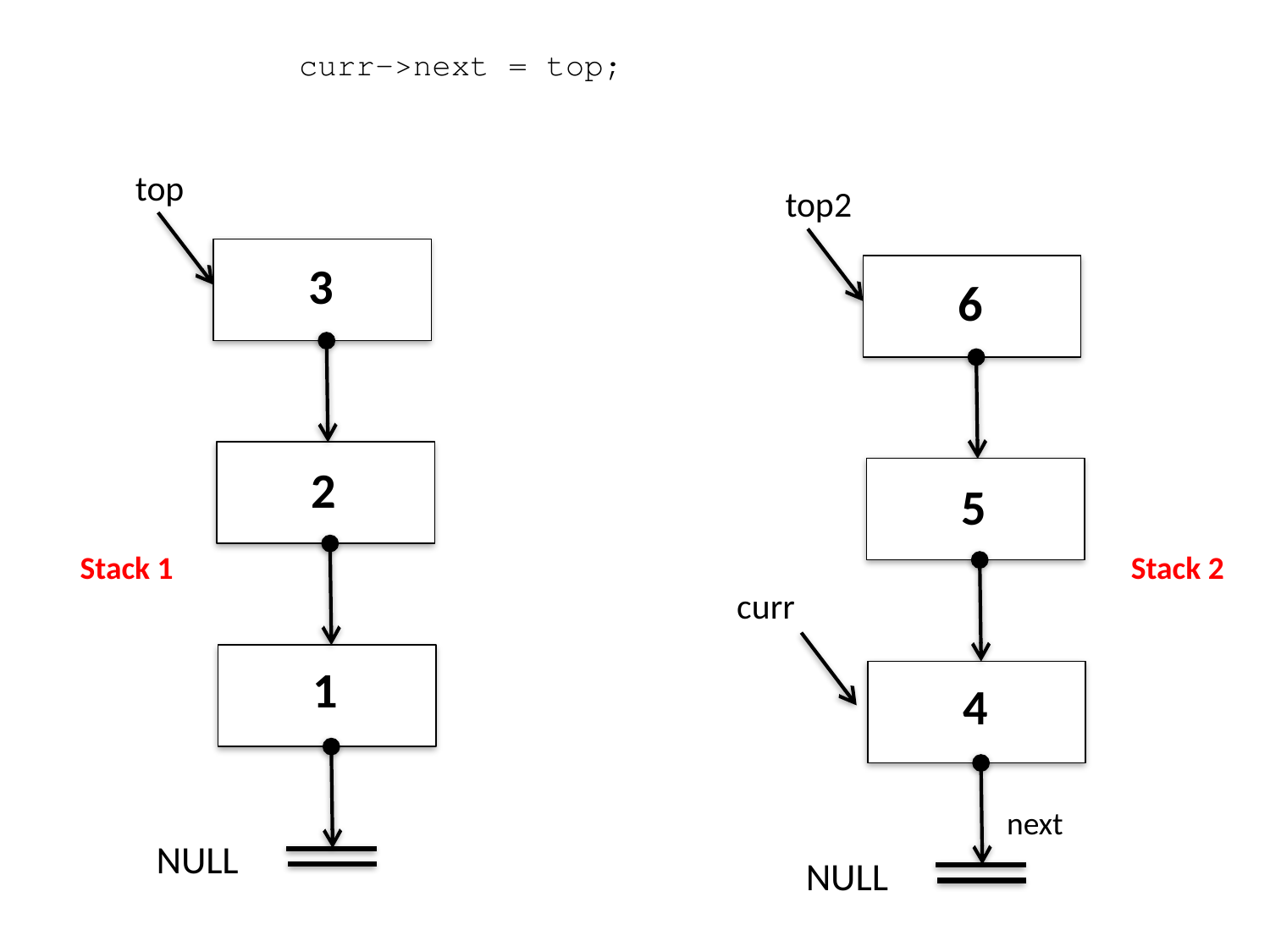

curr->next = top;

top
top2

3

6

2

5
Stack 1
Stack 2
curr

1

4
next
NULL
NULL